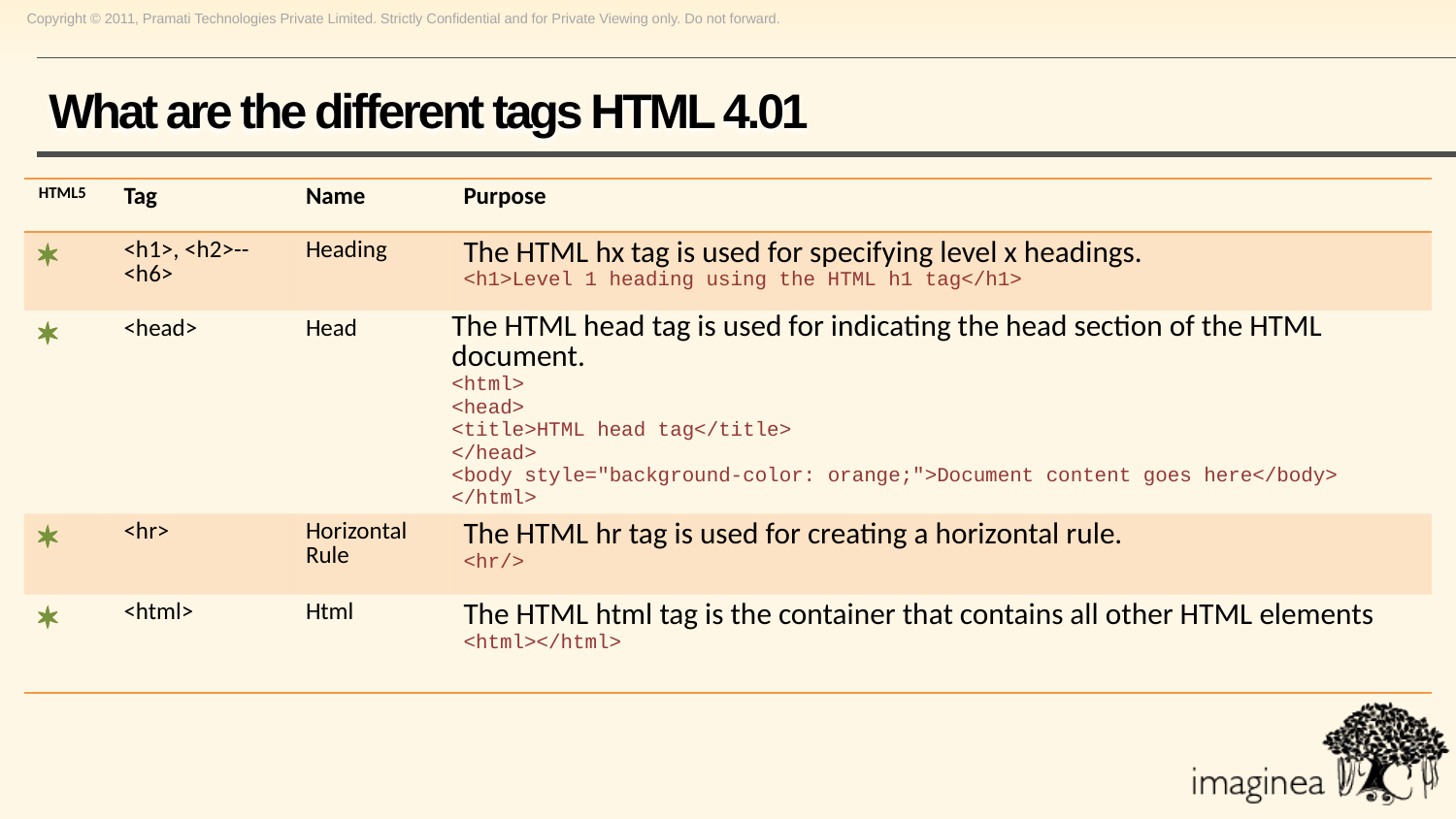

# What are the different tags HTML 4.01
| HTML5 | Tag | Name | Purpose |
| --- | --- | --- | --- |
| ∗ | <h1>, <h2>--<h6> | Heading | The HTML hx tag is used for specifying level x headings. <h1>Level 1 heading using the HTML h1 tag</h1> |
| ∗ | <head> | Head | The HTML head tag is used for indicating the head section of the HTML document. <html> <head> <title>HTML head tag</title> </head> <body style="background-color: orange;">Document content goes here</body> </html> |
| ∗ | <hr> | Horizontal Rule | The HTML hr tag is used for creating a horizontal rule. <hr/> |
| ∗ | <html> | Html | The HTML html tag is the container that contains all other HTML elements <html></html> |